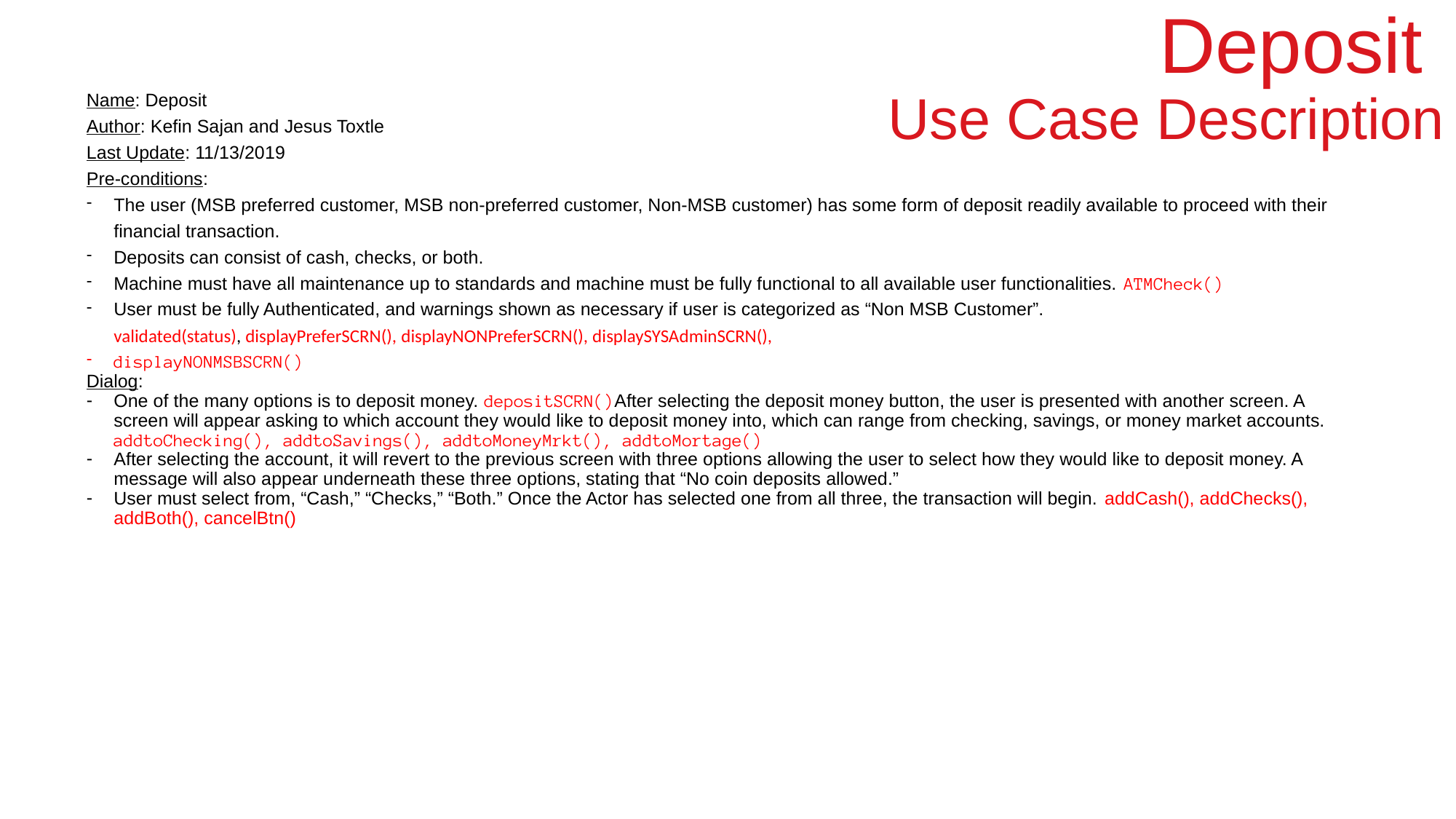

# Deposit Use Case Description
Name: Deposit
Author: Kefin Sajan and Jesus Toxtle
Last Update: 11/13/2019
Pre-conditions:
The user (MSB preferred customer, MSB non-preferred customer, Non-MSB customer) has some form of deposit readily available to proceed with their financial transaction.
Deposits can consist of cash, checks, or both.
Machine must have all maintenance up to standards and machine must be fully functional to all available user functionalities. ATMCheck()
User must be fully Authenticated, and warnings shown as necessary if user is categorized as “Non MSB Customer”. validated(status), displayPreferSCRN(), displayNONPreferSCRN(), displaySYSAdminSCRN(),
displayNONMSBSCRN()
Dialog:
One of the many options is to deposit money. depositSCRN()After selecting the deposit money button, the user is presented with another screen. A screen will appear asking to which account they would like to deposit money into, which can range from checking, savings, or money market accounts. addtoChecking(), addtoSavings(), addtoMoneyMrkt(), addtoMortage()
After selecting the account, it will revert to the previous screen with three options allowing the user to select how they would like to deposit money. A message will also appear underneath these three options, stating that “No coin deposits allowed.”
User must select from, “Cash,” “Checks,” “Both.” Once the Actor has selected one from all three, the transaction will begin. addCash(), addChecks(), addBoth(), cancelBtn()